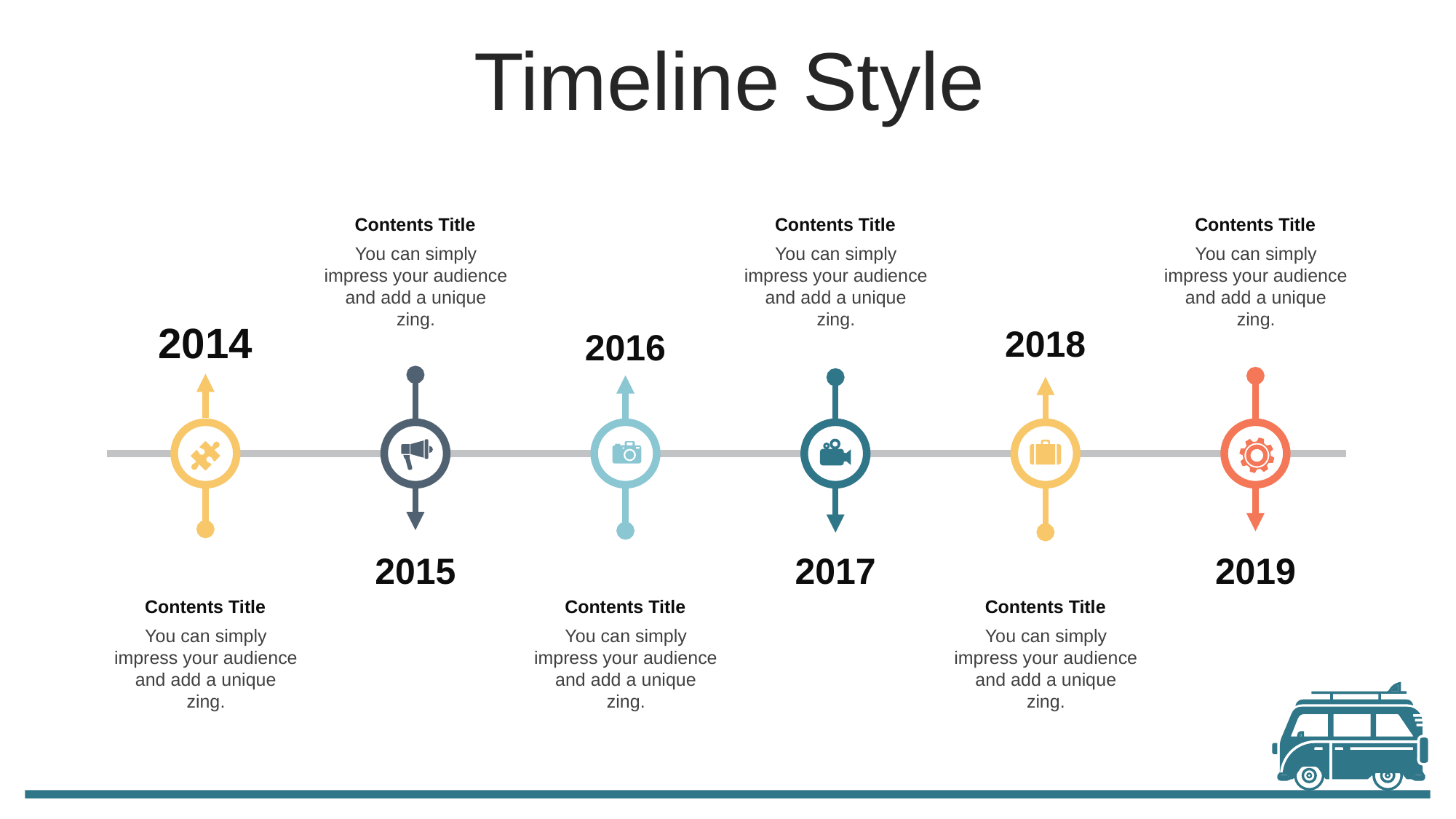

Timeline Style
Contents Title
You can simply impress your audience and add a unique zing.
Contents Title
You can simply impress your audience and add a unique zing.
Contents Title
You can simply impress your audience and add a unique zing.
2014
2018
2016

2015
2017
2019
Contents Title
You can simply impress your audience and add a unique zing.
Contents Title
You can simply impress your audience and add a unique zing.
Contents Title
You can simply impress your audience and add a unique zing.